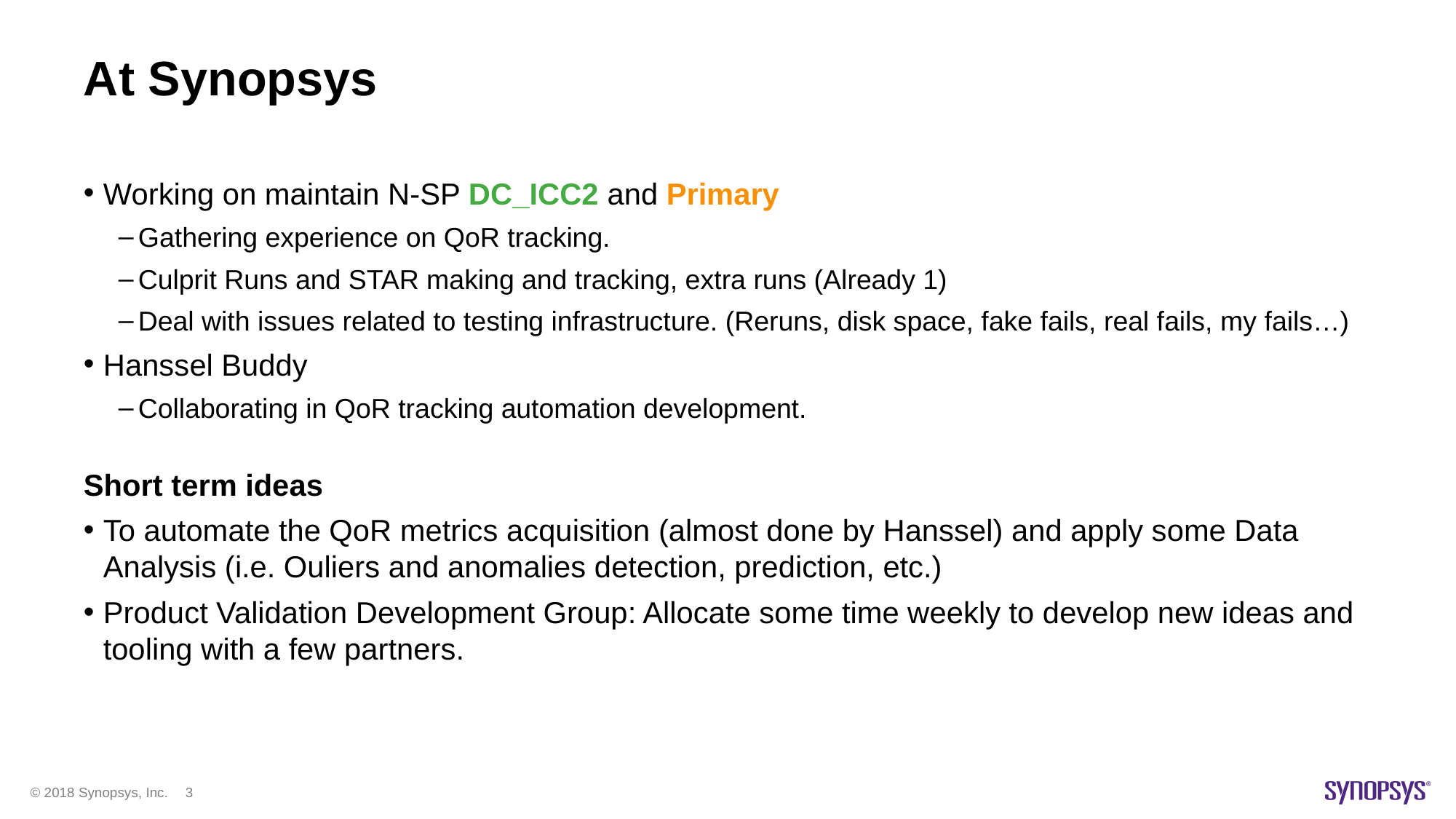

# At Synopsys
Working on maintain N-SP DC_ICC2 and Primary
Gathering experience on QoR tracking.
Culprit Runs and STAR making and tracking, extra runs (Already 1)
Deal with issues related to testing infrastructure. (Reruns, disk space, fake fails, real fails, my fails…)
Hanssel Buddy
Collaborating in QoR tracking automation development.
Short term ideas
To automate the QoR metrics acquisition (almost done by Hanssel) and apply some Data Analysis (i.e. Ouliers and anomalies detection, prediction, etc.)
Product Validation Development Group: Allocate some time weekly to develop new ideas and tooling with a few partners.